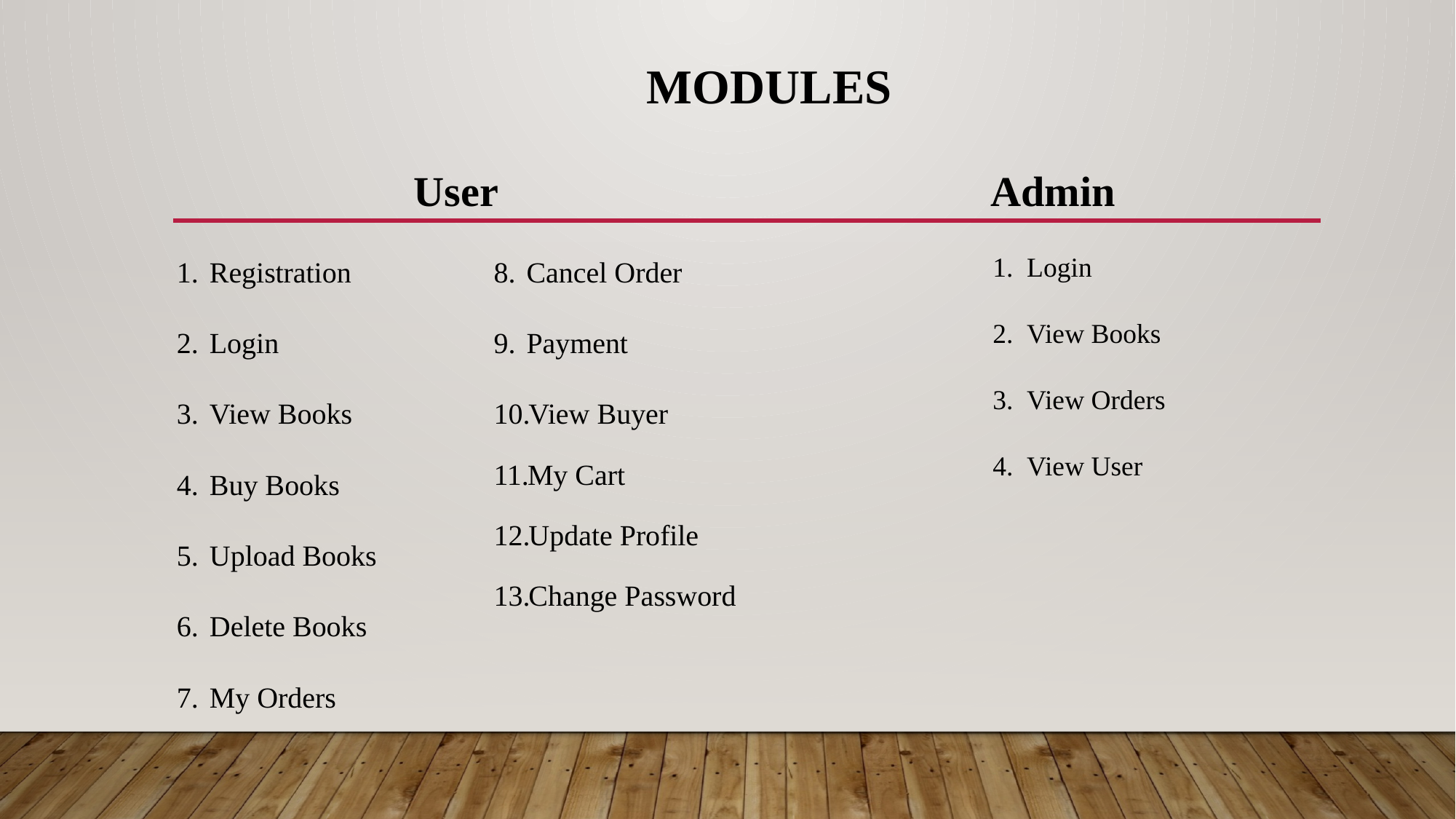

# Modules
User
Admin
Registration
Login
View Books
Buy Books
Upload Books
Delete Books
My Orders
Cancel Order
Payment
View Buyer
My Cart
Update Profile
Change Password

Login
View Books
View Orders
View User